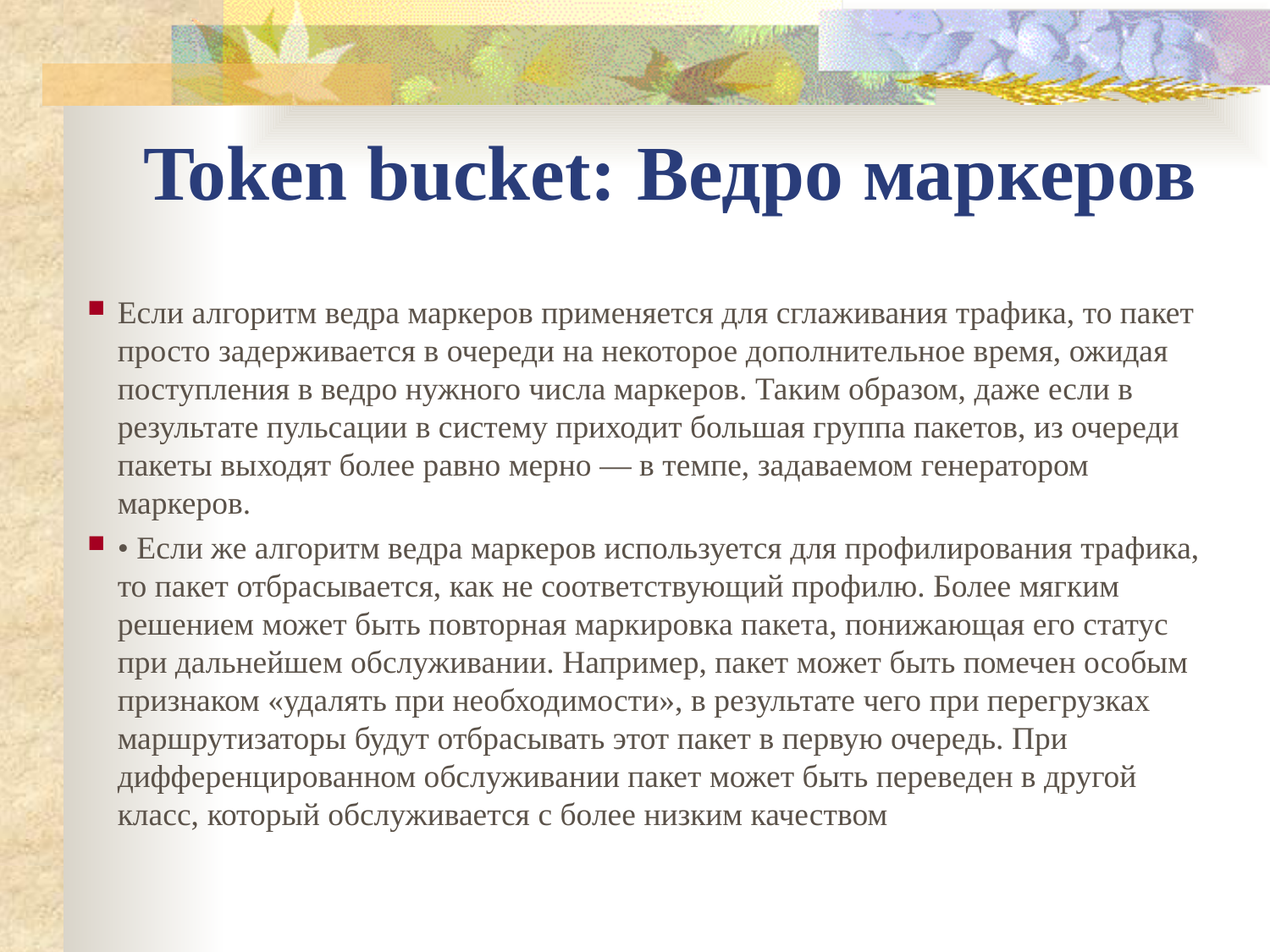

Token bucket: Ведро маркеров
Если алгоритм ведра маркеров применяется для сглаживания трафика, то пакет просто задерживается в очереди на некоторое дополнительное время, ожидая поступления в ведро нужного числа маркеров. Таким образом, даже если в результате пульсации в систему приходит большая группа пакетов, из очереди пакеты выходят более равно мерно — в темпе, задаваемом генератором маркеров.
• Если же алгоритм ведра маркеров используется для профилирования трафика, то пакет отбрасывается, как не соответствующий профилю. Более мягким решением может быть повторная маркировка пакета, понижающая его статус при дальнейшем обслуживании. Например, пакет может быть помечен особым признаком «удалять при необходимости», в результате чего при перегрузках маршрутизаторы будут отбрасывать этот пакет в первую очередь. При дифференцированном обслуживании пакет может быть переведен в другой класс, который обслуживается с более низким качеством